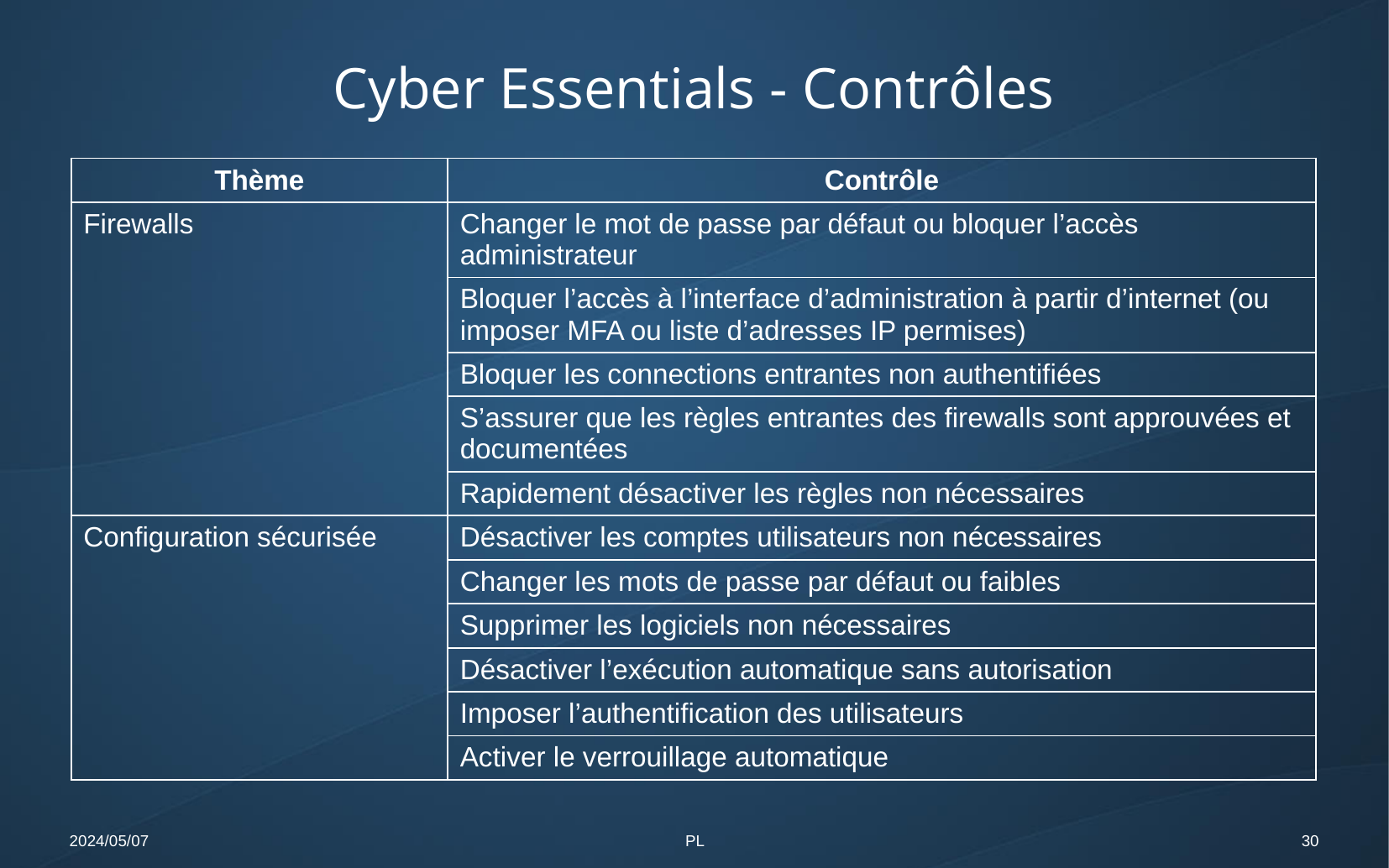

Cyber Essentials - Contrôles
| Thème | Contrôle |
| --- | --- |
| Firewalls | Changer le mot de passe par défaut ou bloquer l’accès administrateur |
|  | Bloquer l’accès à l’interface d’administration à partir d’internet (ou imposer MFA ou liste d’adresses IP permises) |
|  | Bloquer les connections entrantes non authentifiées |
|  | S’assurer que les règles entrantes des firewalls sont approuvées et documentées |
|  | Rapidement désactiver les règles non nécessaires |
| Configuration sécurisée | Désactiver les comptes utilisateurs non nécessaires |
|  | Changer les mots de passe par défaut ou faibles |
|  | Supprimer les logiciels non nécessaires |
|  | Désactiver l’exécution automatique sans autorisation |
|  | Imposer l’authentification des utilisateurs |
|  | Activer le verrouillage automatique |
2024/05/07
PL
30